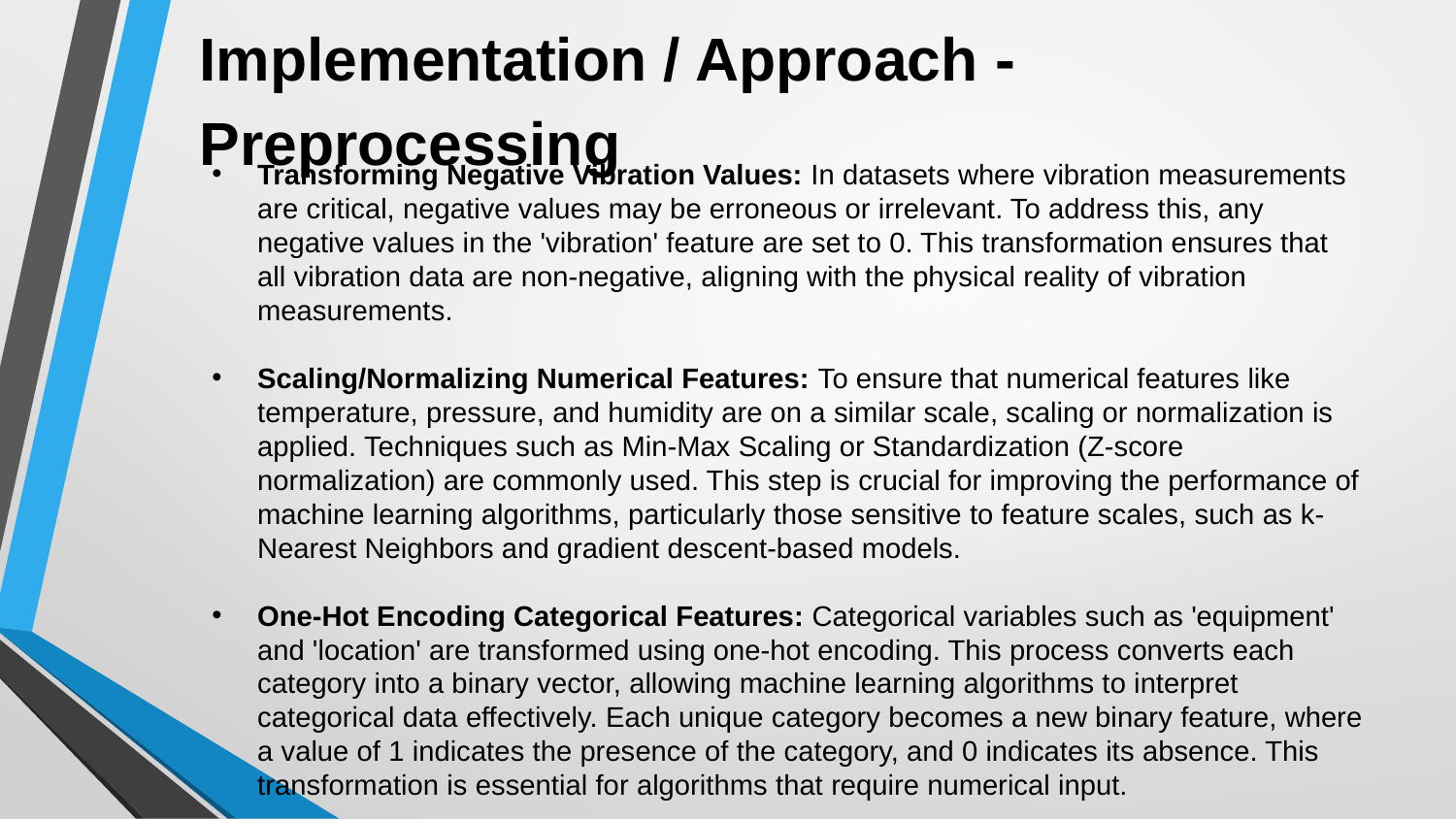

# Implementation / Approach - Preprocessing
Transforming Negative Vibration Values: In datasets where vibration measurements are critical, negative values may be erroneous or irrelevant. To address this, any negative values in the 'vibration' feature are set to 0. This transformation ensures that all vibration data are non-negative, aligning with the physical reality of vibration measurements.

Scaling/Normalizing Numerical Features: To ensure that numerical features like temperature, pressure, and humidity are on a similar scale, scaling or normalization is applied. Techniques such as Min-Max Scaling or Standardization (Z-score normalization) are commonly used. This step is crucial for improving the performance of machine learning algorithms, particularly those sensitive to feature scales, such as k-Nearest Neighbors and gradient descent-based models.

One-Hot Encoding Categorical Features: Categorical variables such as 'equipment' and 'location' are transformed using one-hot encoding. This process converts each category into a binary vector, allowing machine learning algorithms to interpret categorical data effectively. Each unique category becomes a new binary feature, where a value of 1 indicates the presence of the category, and 0 indicates its absence. This transformation is essential for algorithms that require numerical input.